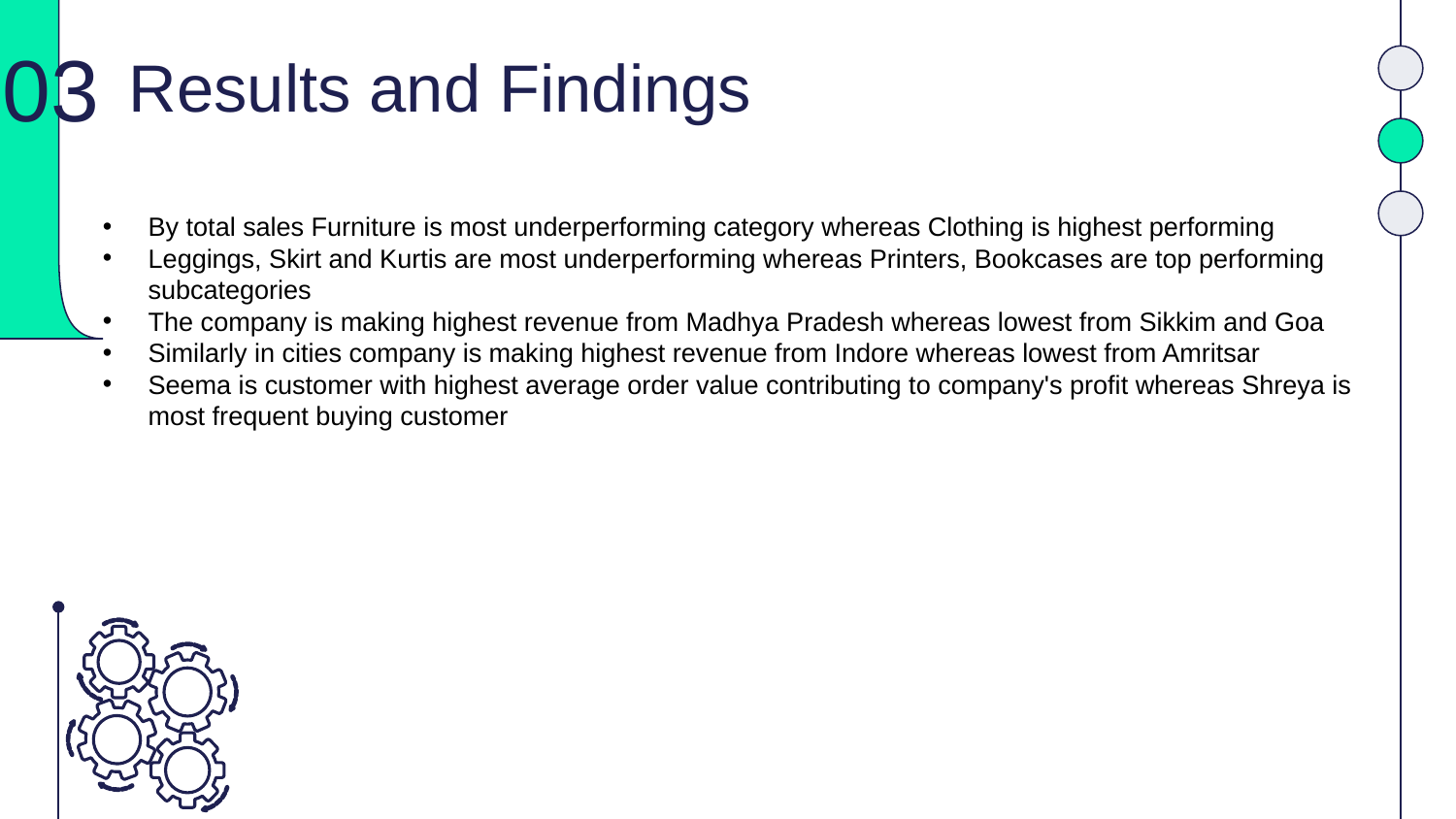

03
# Results and Findings
By total sales Furniture is most underperforming category whereas Clothing is highest performing
Leggings, Skirt and Kurtis are most underperforming whereas Printers, Bookcases are top performing subcategories
The company is making highest revenue from Madhya Pradesh whereas lowest from Sikkim and Goa
Similarly in cities company is making highest revenue from Indore whereas lowest from Amritsar
Seema is customer with highest average order value contributing to company's profit whereas Shreya is most frequent buying customer